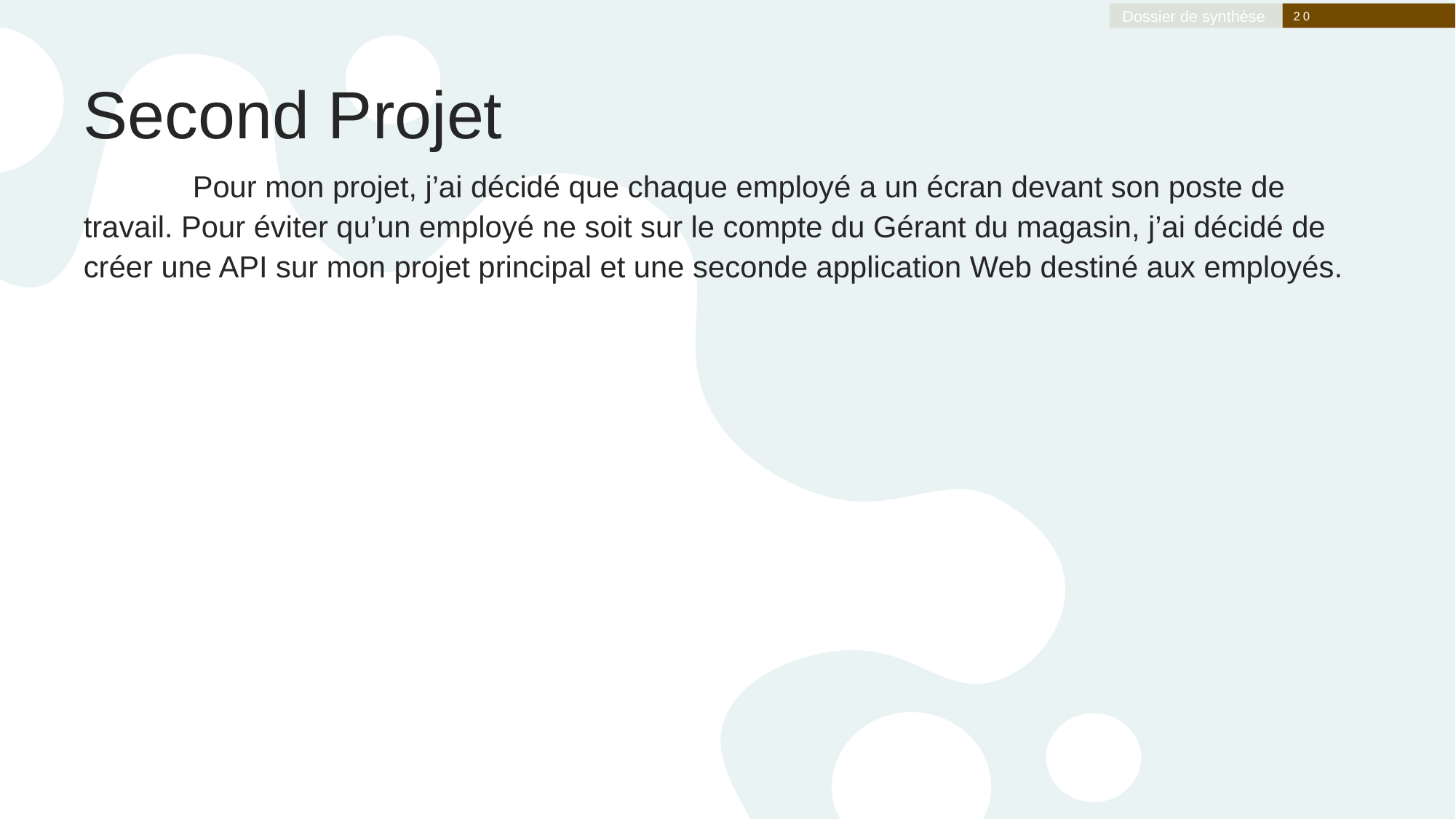

20
# Second Projet
	Pour mon projet, j’ai décidé que chaque employé a un écran devant son poste de travail. Pour éviter qu’un employé ne soit sur le compte du Gérant du magasin, j’ai décidé de créer une API sur mon projet principal et une seconde application Web destiné aux employés.